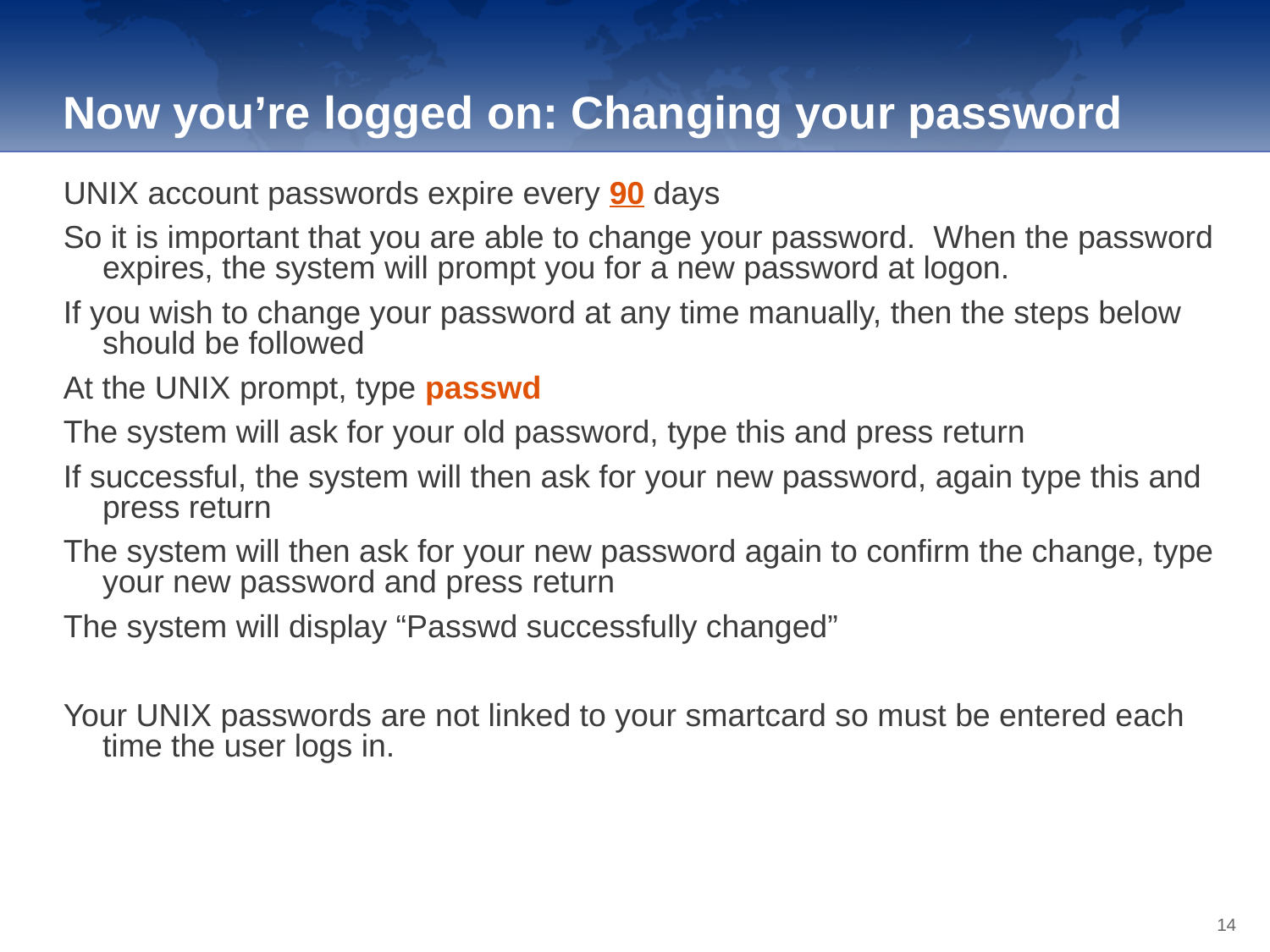

Now you’re logged on: Changing your password
UNIX account passwords expire every 90 days
So it is important that you are able to change your password.  When the password expires, the system will prompt you for a new password at logon.
If you wish to change your password at any time manually, then the steps below should be followed
At the UNIX prompt, type passwd
The system will ask for your old password, type this and press return
If successful, the system will then ask for your new password, again type this and press return
The system will then ask for your new password again to confirm the change, type your new password and press return
The system will display “Passwd successfully changed”

Your UNIX passwords are not linked to your smartcard so must be entered each time the user logs in.
14